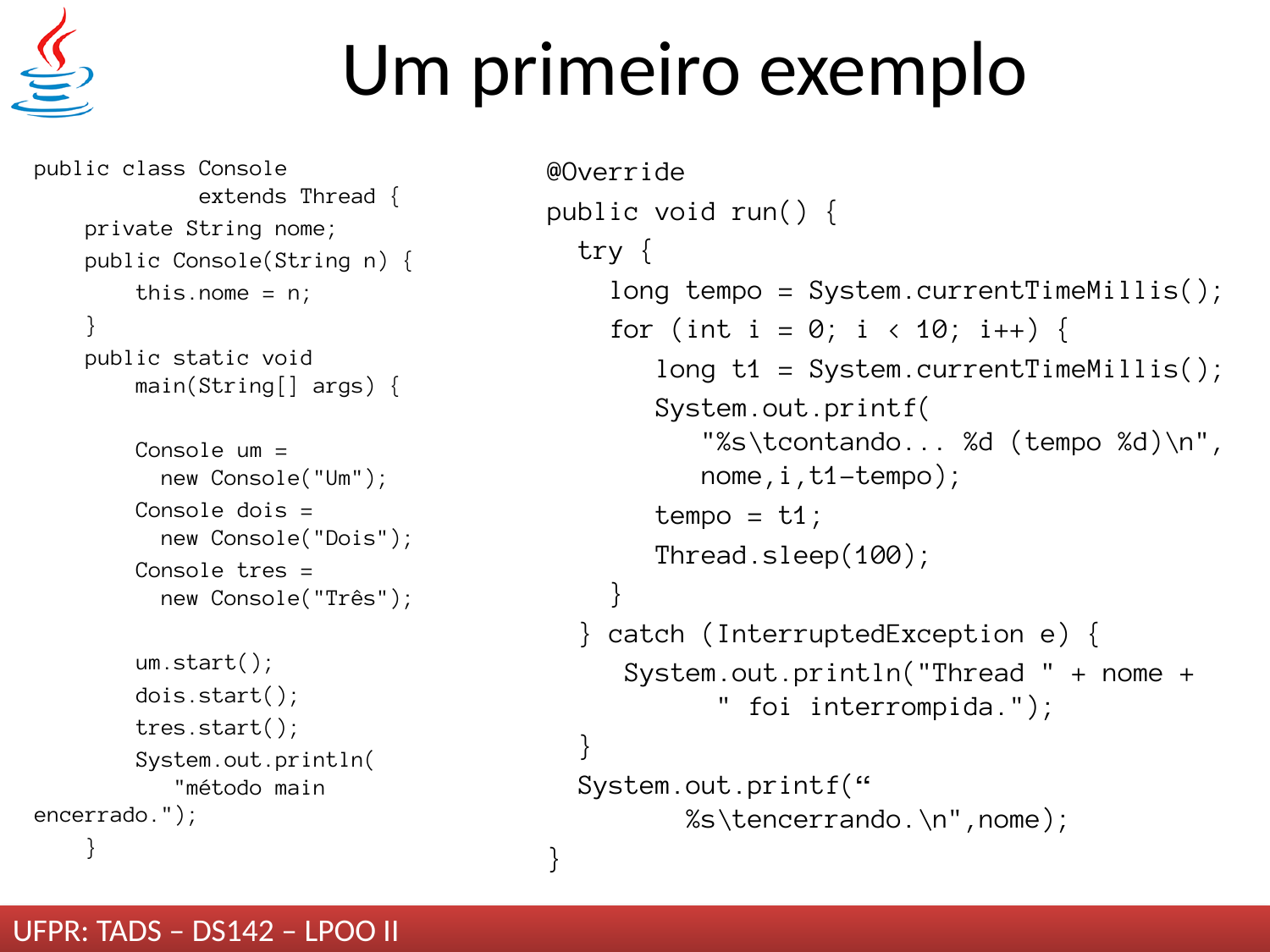

# Um primeiro exemplo
public class Console
             extends Thread {
    private String nome;
    public Console(String n) {
        this.nome = n;
    }
    public static void
        main(String[] args) {

        Console um =
          new Console("Um");
        Console dois =
          new Console("Dois");
        Console tres =
          new Console("Três");

        um.start();
        dois.start();
        tres.start();
        System.out.println(
           "método main
encerrado.");
    }

@Override
public void run() {
  try {
    long tempo = System.currentTimeMillis();
    for (int i = 0; i < 10; i++) {
       long t1 = System.currentTimeMillis();
       System.out.printf(
          "%s\tcontando... %d (tempo %d)\n",
          nome,i,t1-tempo);
       tempo = t1;
       Thread.sleep(100);
    }
  } catch (InterruptedException e) {
     System.out.println("Thread " + nome +
           " foi interrompida.");
  }
  System.out.printf(“
         %s\tencerrando.\n",nome);
}